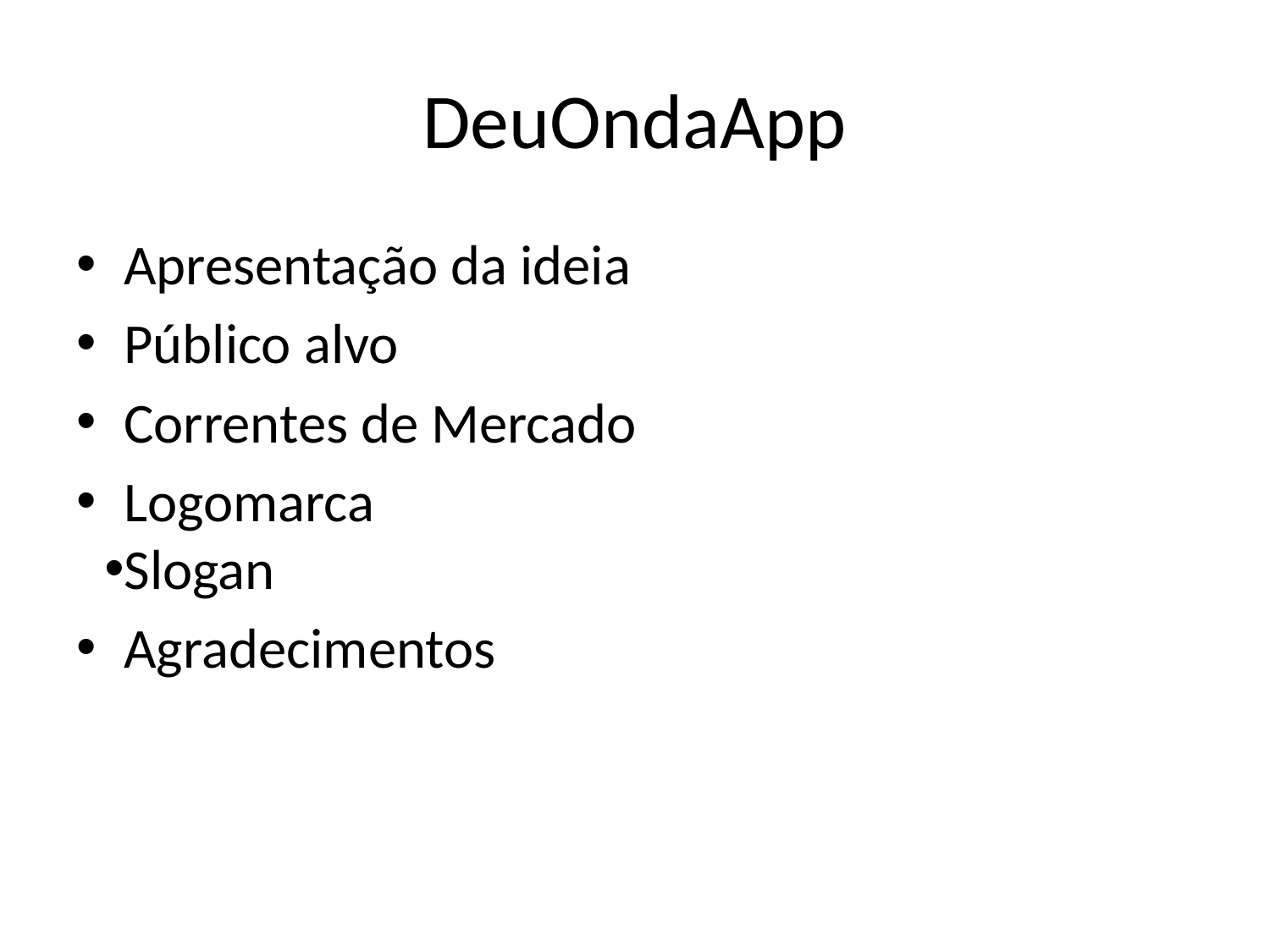

# DeuOndaApp
Apresentação da ideia
Público alvo
Correntes de Mercado
Logomarca
Slogan
Agradecimentos